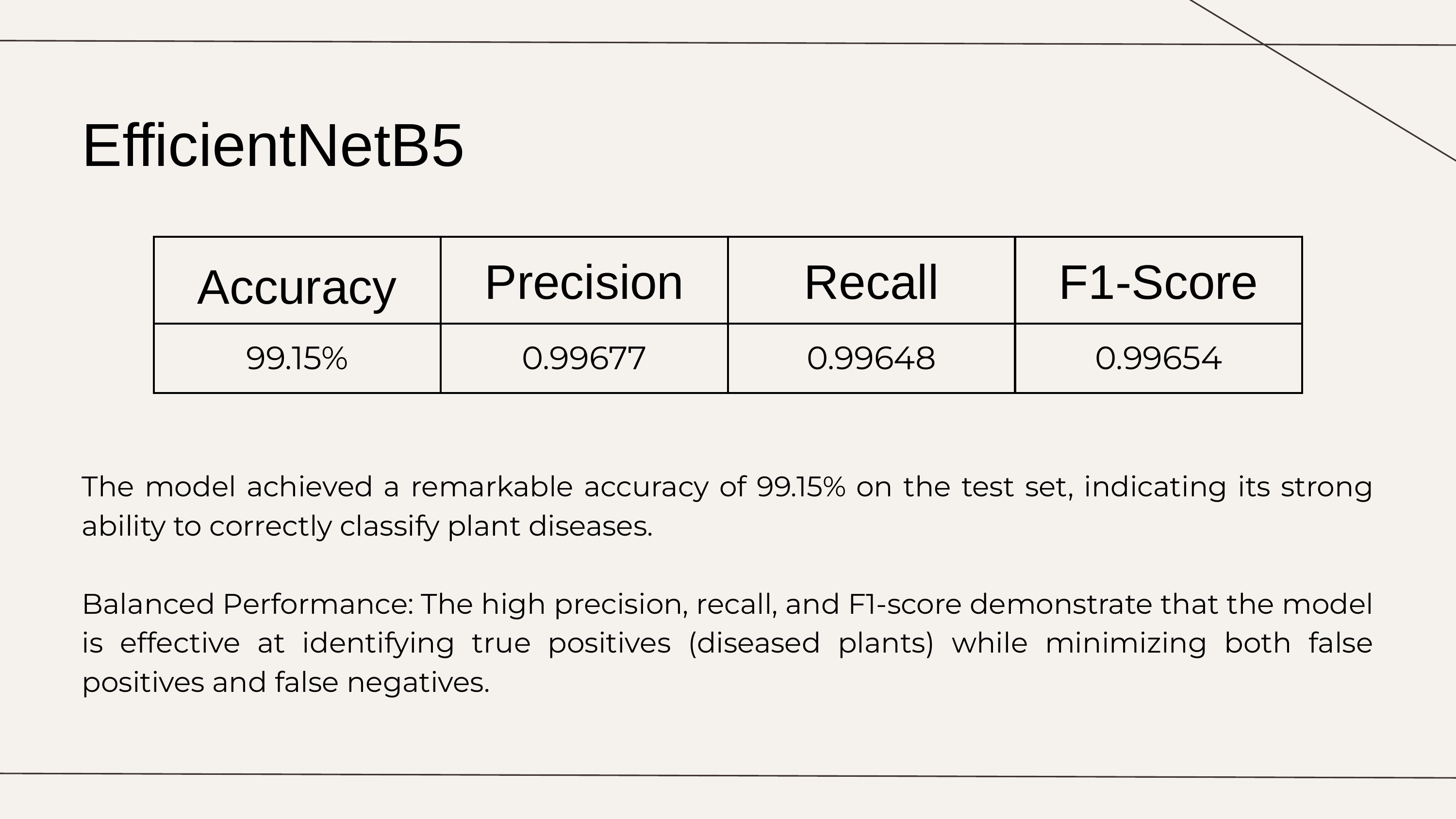

EfficientNetB5
| Accuracy | Precision | Recall | F1-Score |
| --- | --- | --- | --- |
| 99.15% | 0.99677 | 0.99648 | 0.99654 |
The model achieved a remarkable accuracy of 99.15% on the test set, indicating its strong ability to correctly classify plant diseases.

Balanced Performance: The high precision, recall, and F1-score demonstrate that the model is effective at identifying true positives (diseased plants) while minimizing both false positives and false negatives.